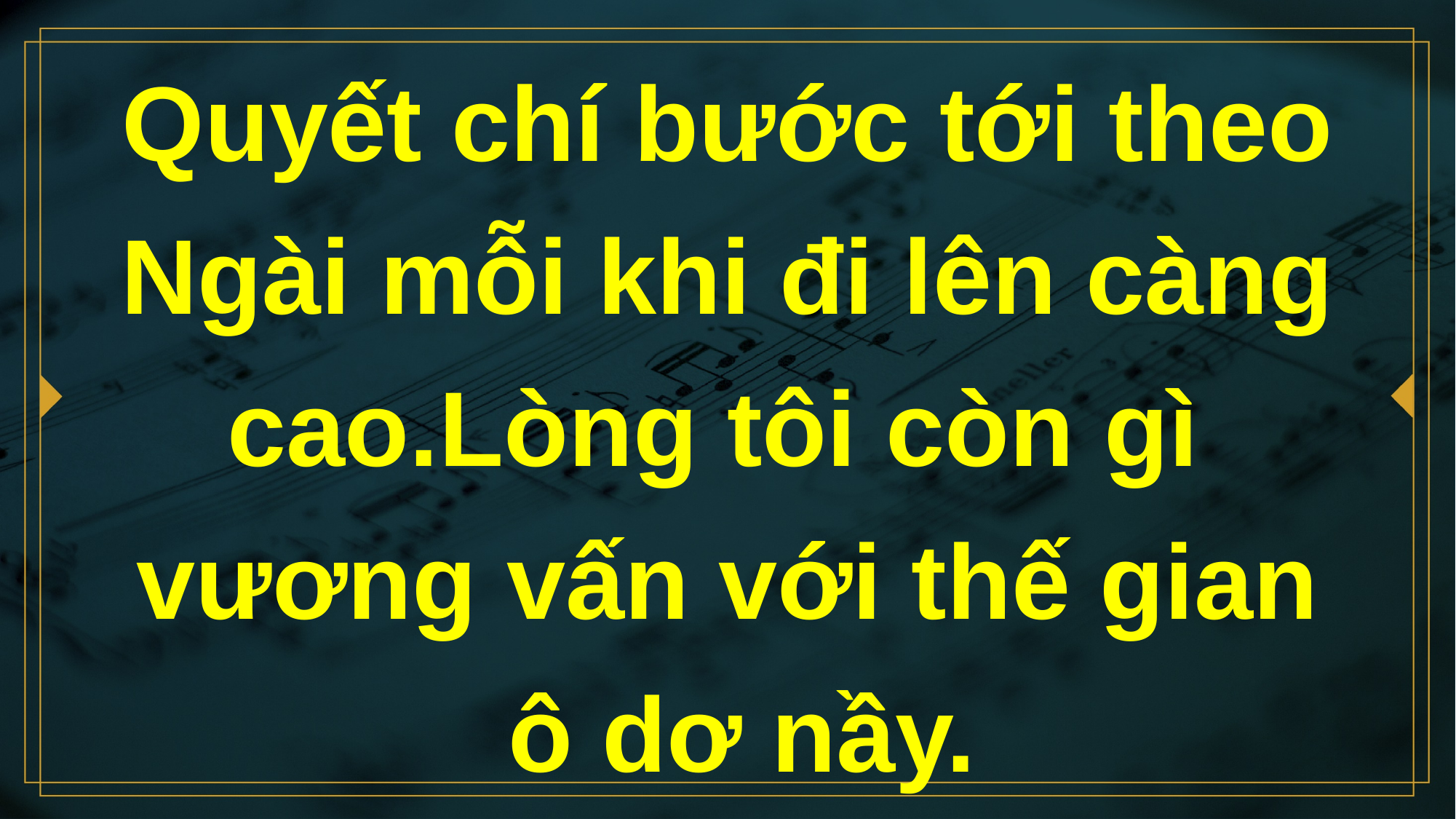

# Quyết chí bước tới theo Ngài mỗi khi đi lên càng cao.Lòng tôi còn gì vương vấn với thế gian ô dơ nầy.